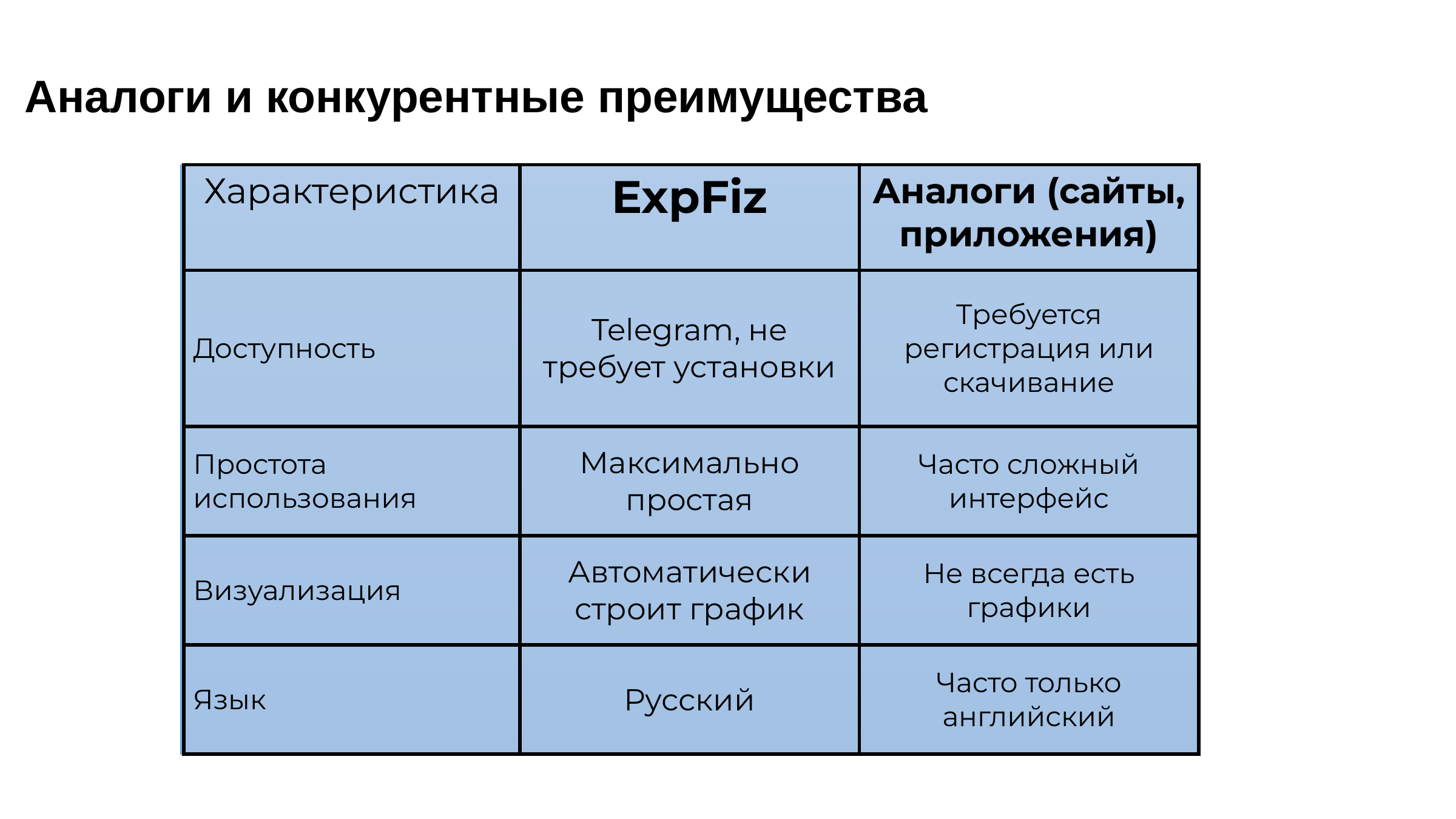

Аналоги и конкурентные преимущества

| Характеристика | ExpFiz | Аналоги (сайты, приложения) |
| --- | --- | --- |
| Доступность | Telegram, не требует установки | Требуется регистрация или скачивание |
| Простота использования | Максимально простая | Часто сложный интерфейс |
| Визуализация | Автоматически строит график | Не всегда есть графики |
| Язык | Русский | Часто только английский |